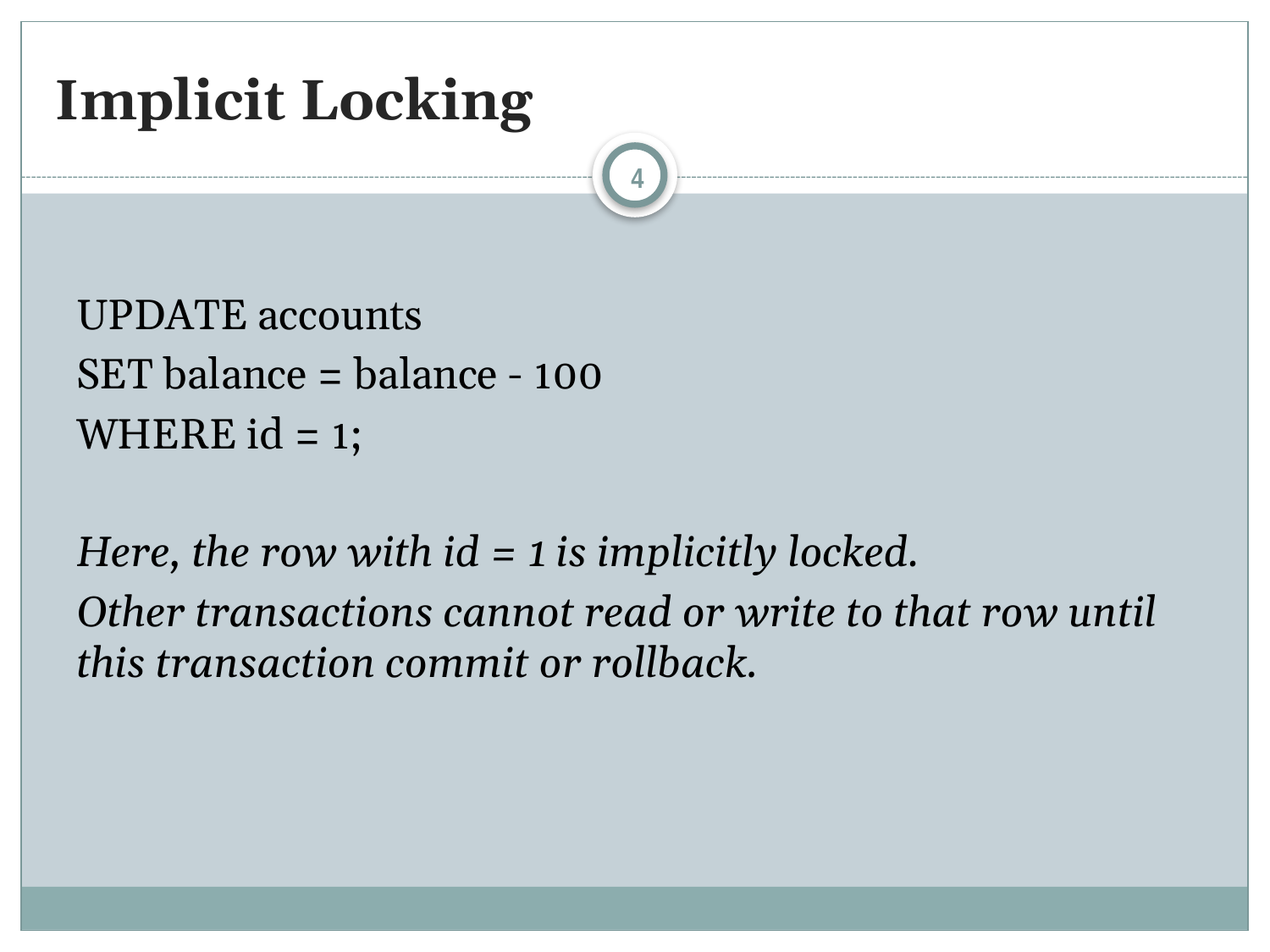

# Implicit Locking
4

UPDATE accounts
SET balance = balance - 100
WHERE id = 1;

Here, the row with id = 1 is implicitly locked.
Other transactions cannot read or write to that row until this transaction commit or rollback.